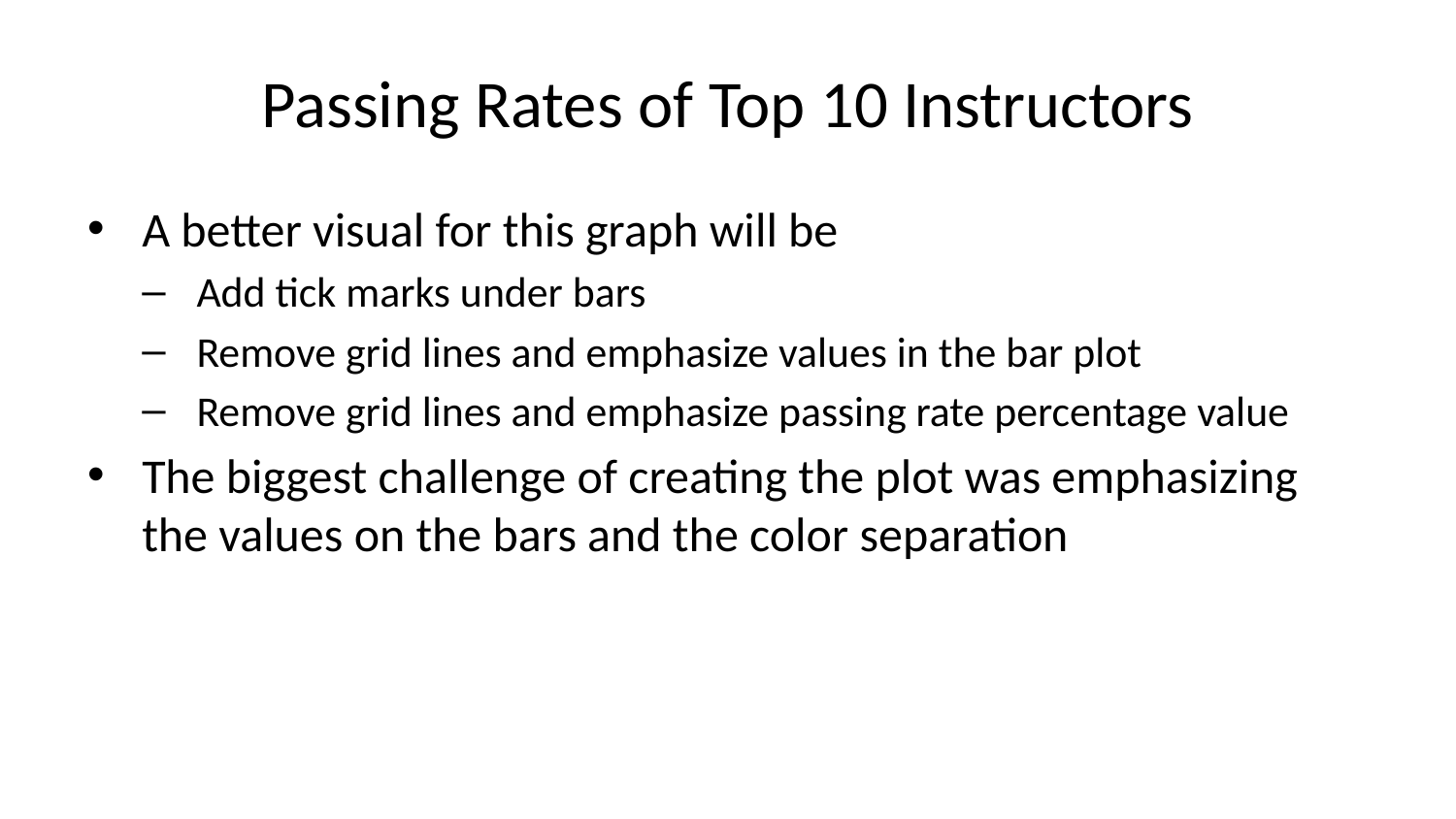

# Passing Rates of Top 10 Instructors
A better visual for this graph will be
Add tick marks under bars
Remove grid lines and emphasize values in the bar plot
Remove grid lines and emphasize passing rate percentage value
The biggest challenge of creating the plot was emphasizing the values on the bars and the color separation